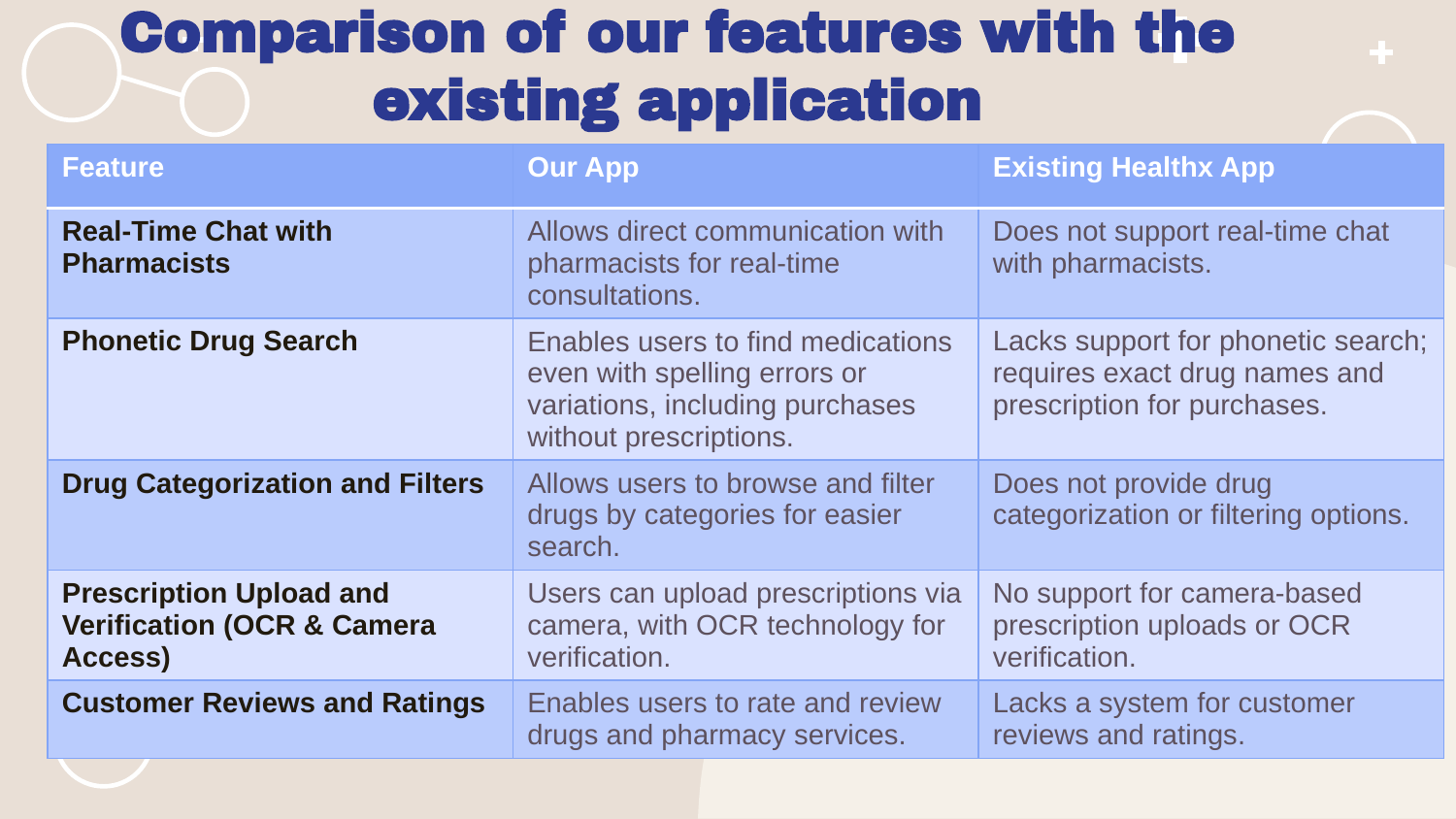

# Comparison of our features with the existing application
| Feature | Our App | Existing Healthx App |
| --- | --- | --- |
| Real-Time Chat with Pharmacists | Allows direct communication with pharmacists for real-time consultations. | Does not support real-time chat with pharmacists. |
| Phonetic Drug Search | Enables users to find medications even with spelling errors or variations, including purchases without prescriptions. | Lacks support for phonetic search; requires exact drug names and prescription for purchases. |
| Drug Categorization and Filters | Allows users to browse and filter drugs by categories for easier search. | Does not provide drug categorization or filtering options. |
| Prescription Upload and Verification (OCR & Camera Access) | Users can upload prescriptions via camera, with OCR technology for verification. | No support for camera-based prescription uploads or OCR verification. |
| Customer Reviews and Ratings | Enables users to rate and review drugs and pharmacy services. | Lacks a system for customer reviews and ratings. |